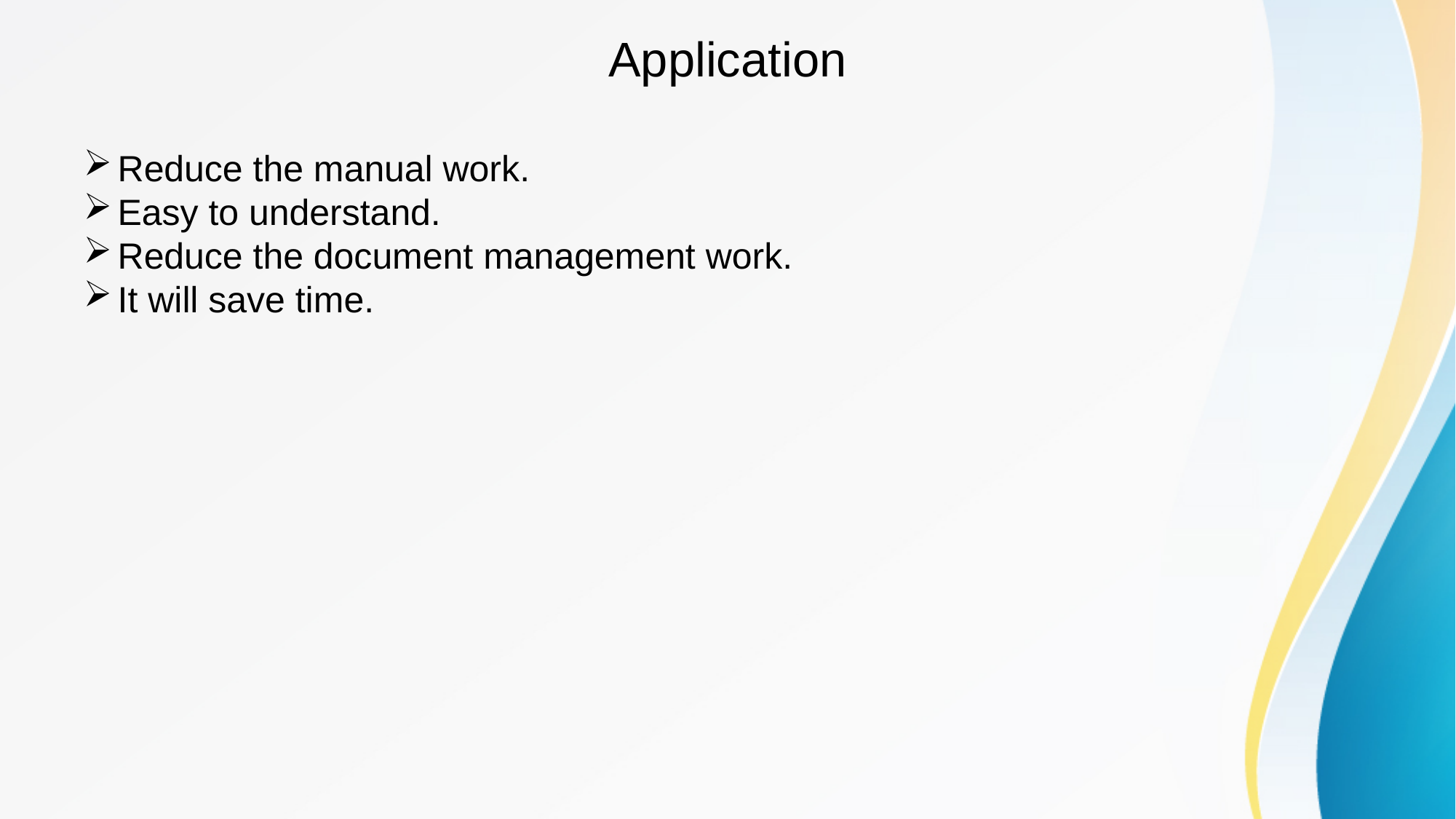

# Application
Reduce the manual work.
Easy to understand.
Reduce the document management work.
It will save time.